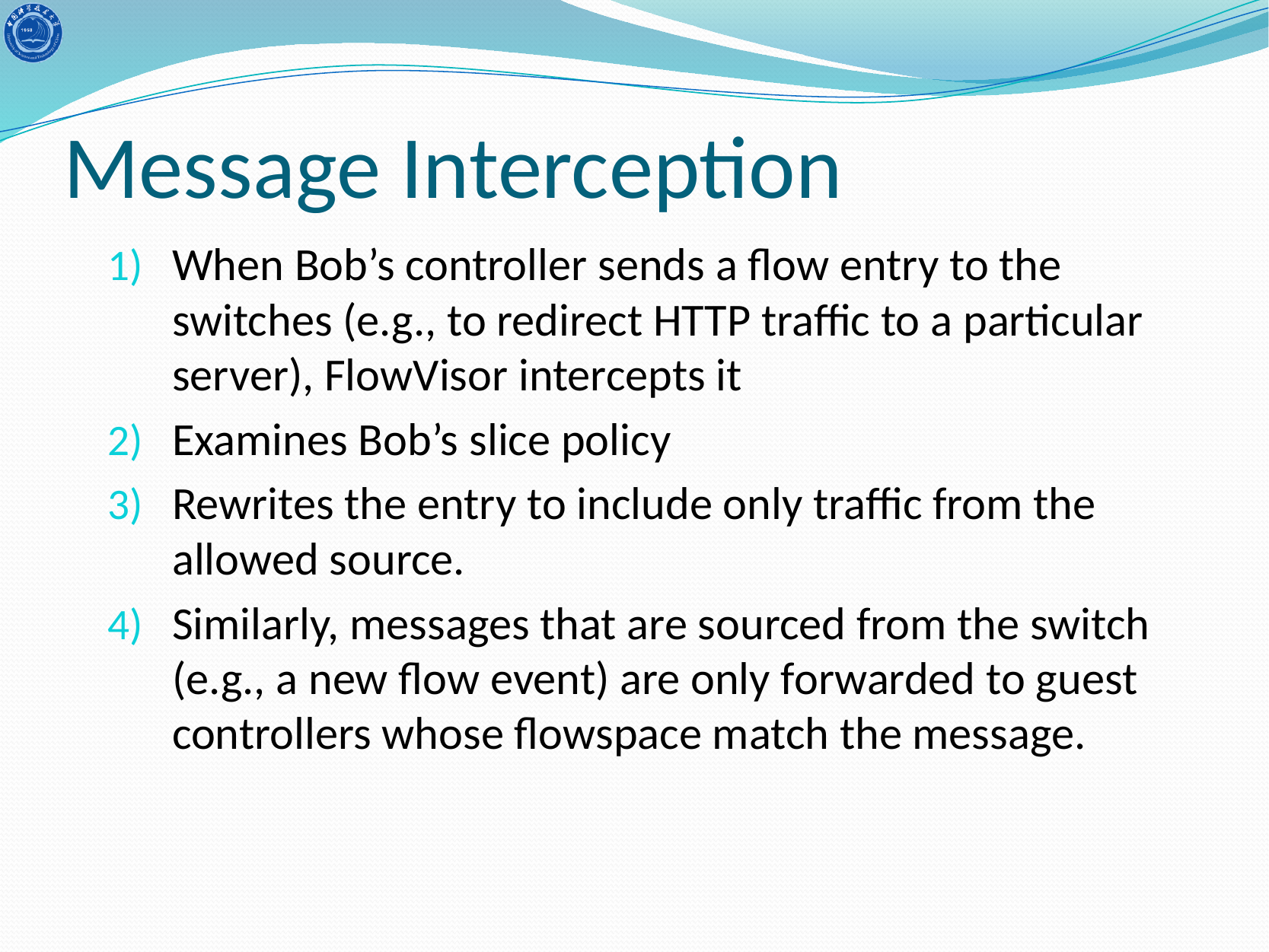

# Message Interception
When Bob’s controller sends a flow entry to the switches (e.g., to redirect HTTP traffic to a particular server), FlowVisor intercepts it
Examines Bob’s slice policy
Rewrites the entry to include only traffic from the allowed source.
Similarly, messages that are sourced from the switch (e.g., a new flow event) are only forwarded to guest controllers whose flowspace match the message.